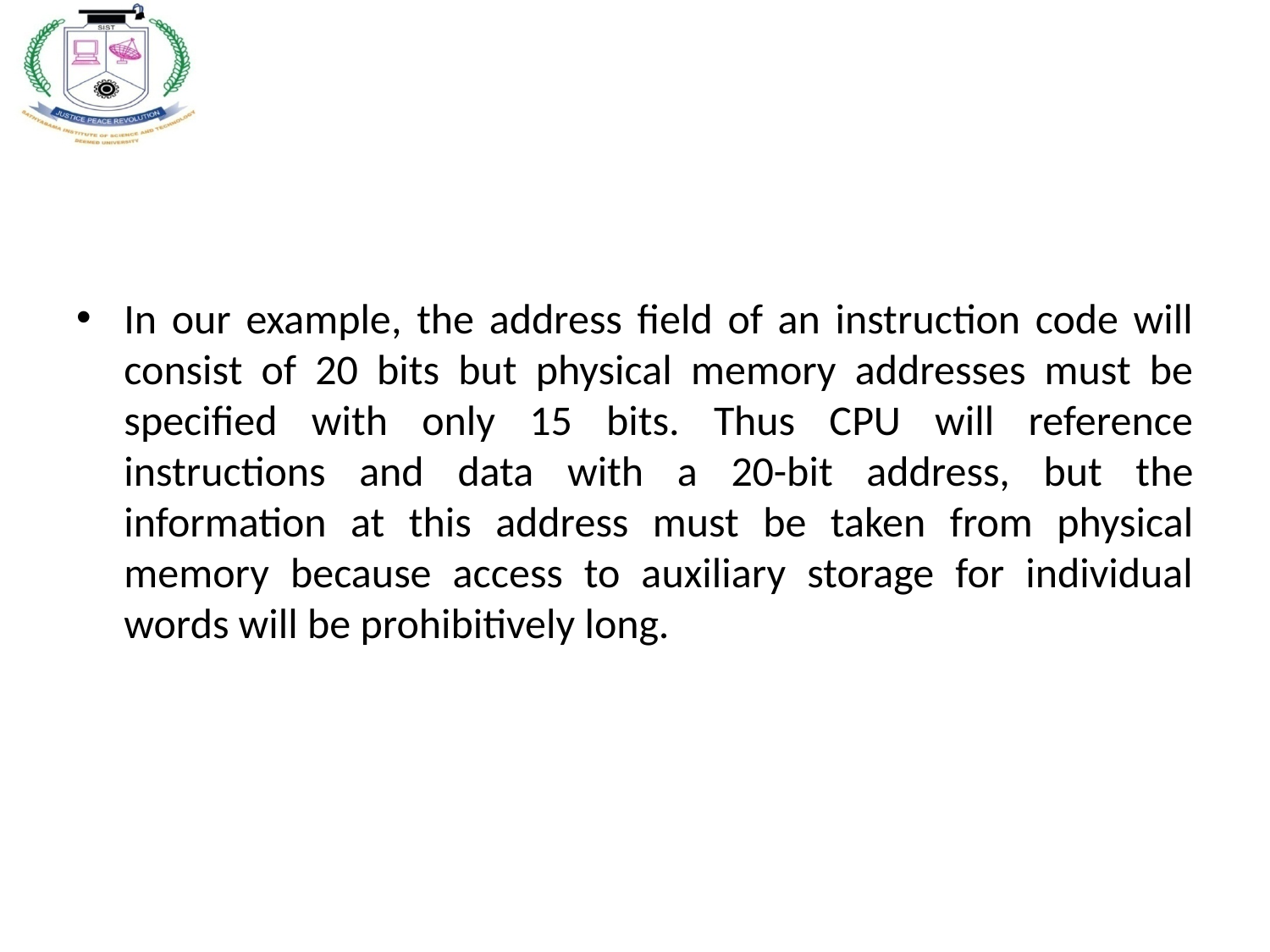

In our example, the address field of an instruction code will consist of 20 bits but physical memory addresses must be specified with only 15 bits. Thus CPU will reference instructions and data with a 20-bit address, but the information at this address must be taken from physical memory because access to auxiliary storage for individual words will be prohibitively long.